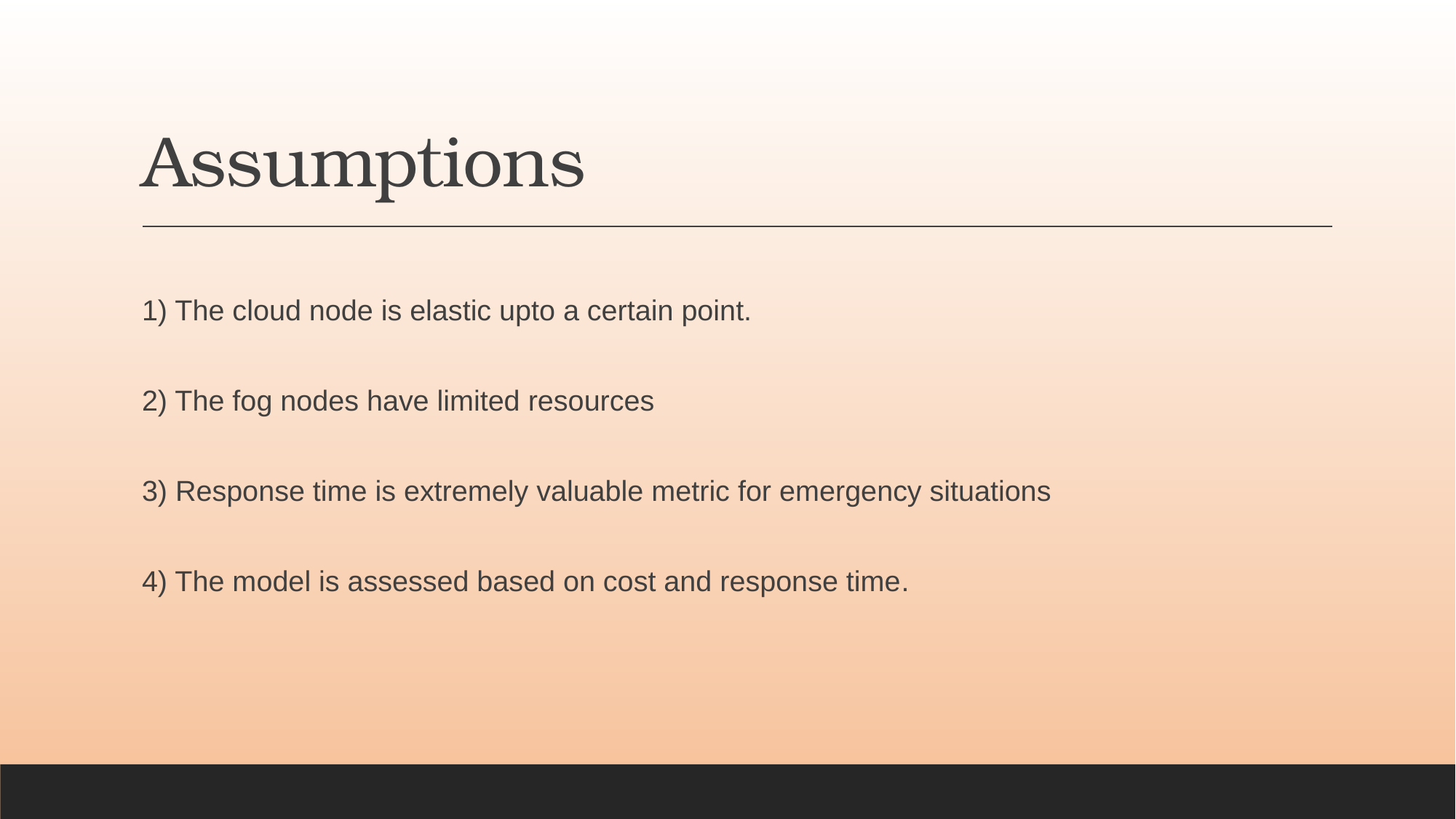

# Assumptions
1) The cloud node is elastic upto a certain point.
2) The fog nodes have limited resources
3) Response time is extremely valuable metric for emergency situations
4) The model is assessed based on cost and response time.